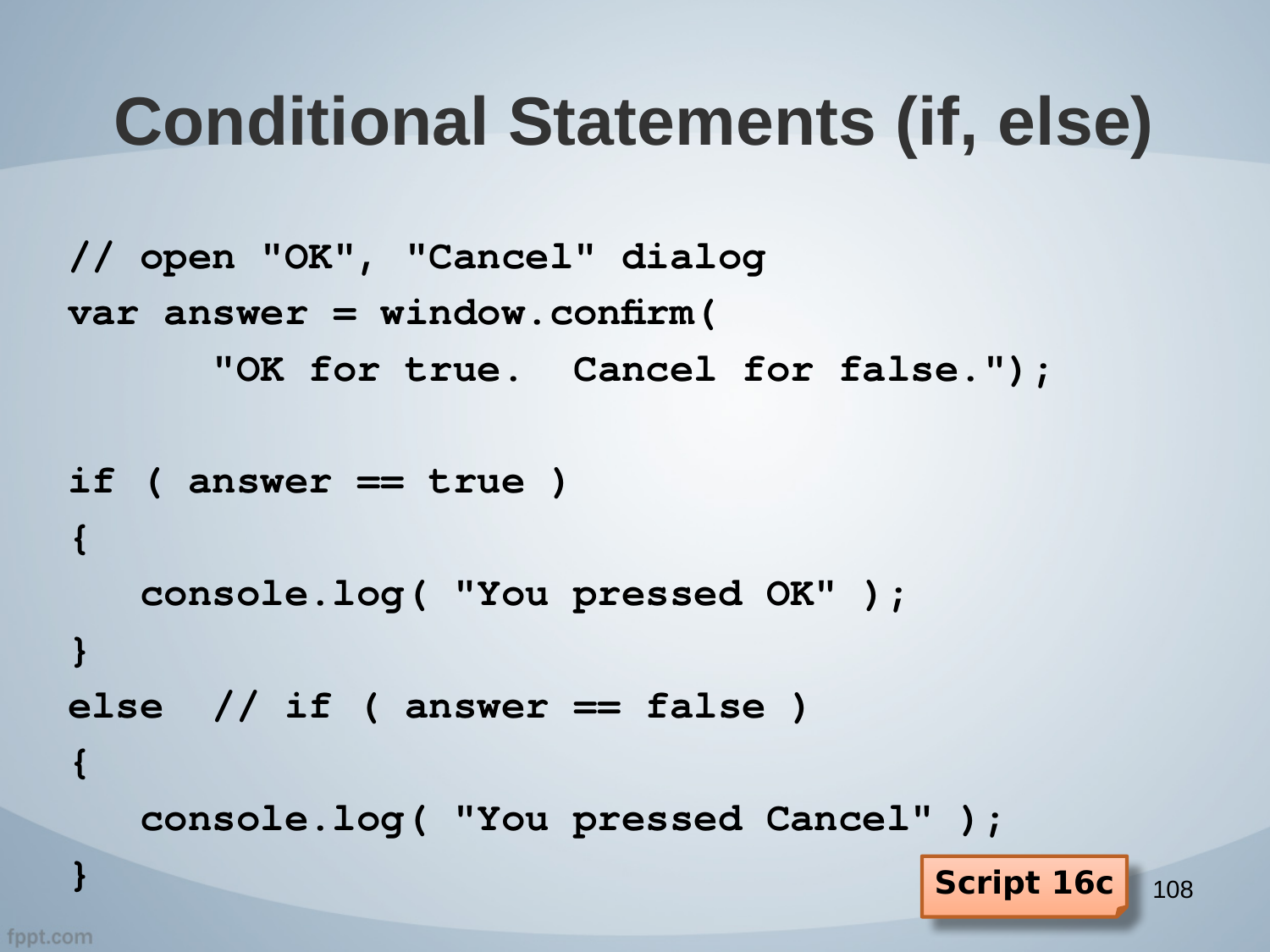

# Conditional Statements (if, else)
// open "OK", "Cancel" dialog
var answer = window.confirm(
      "OK for true.  Cancel for false.");

if ( answer == true )
{
   console.log( "You pressed OK" );
}
else  // if ( answer == false )
{
   console.log( "You pressed Cancel" );
}
Script 16c
108